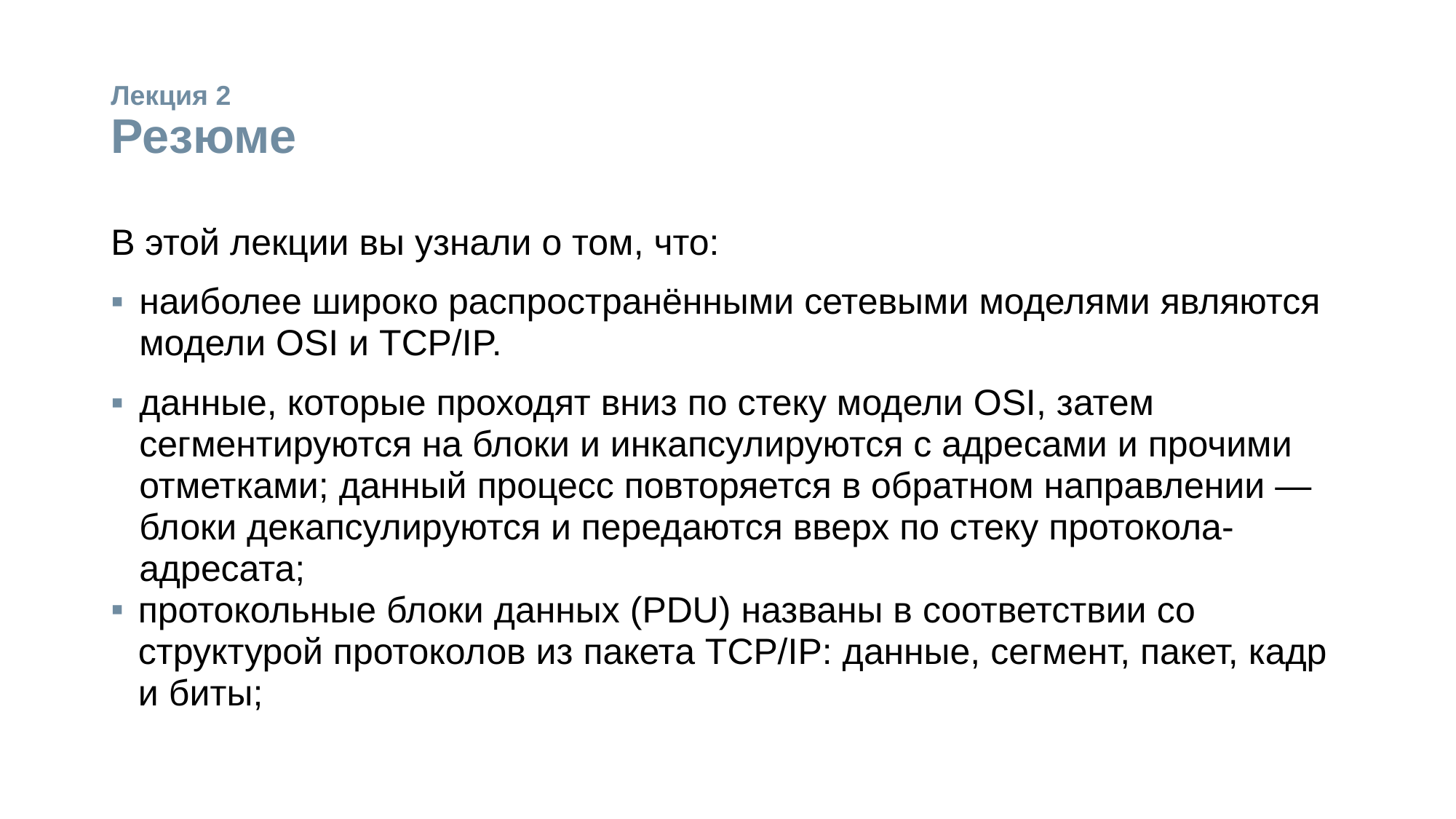

# Лекция 2 Резюме
В этой лекции вы узнали о том, что:
наиболее широко распространёнными сетевыми моделями являются модели OSI и TCP/IP.
данные, которые проходят вниз по стеку модели OSI, затем сегментируются на блоки и инкапсулируются с адресами и прочими отметками; данный процесс повторяется в обратном направлении — блоки декапсулируются и передаются вверх по стеку протокола-адресата;
протокольные блоки данных (PDU) названы в соответствии со структурой протоколов из пакета TCP/IP: данные, сегмент, пакет, кадр и биты;